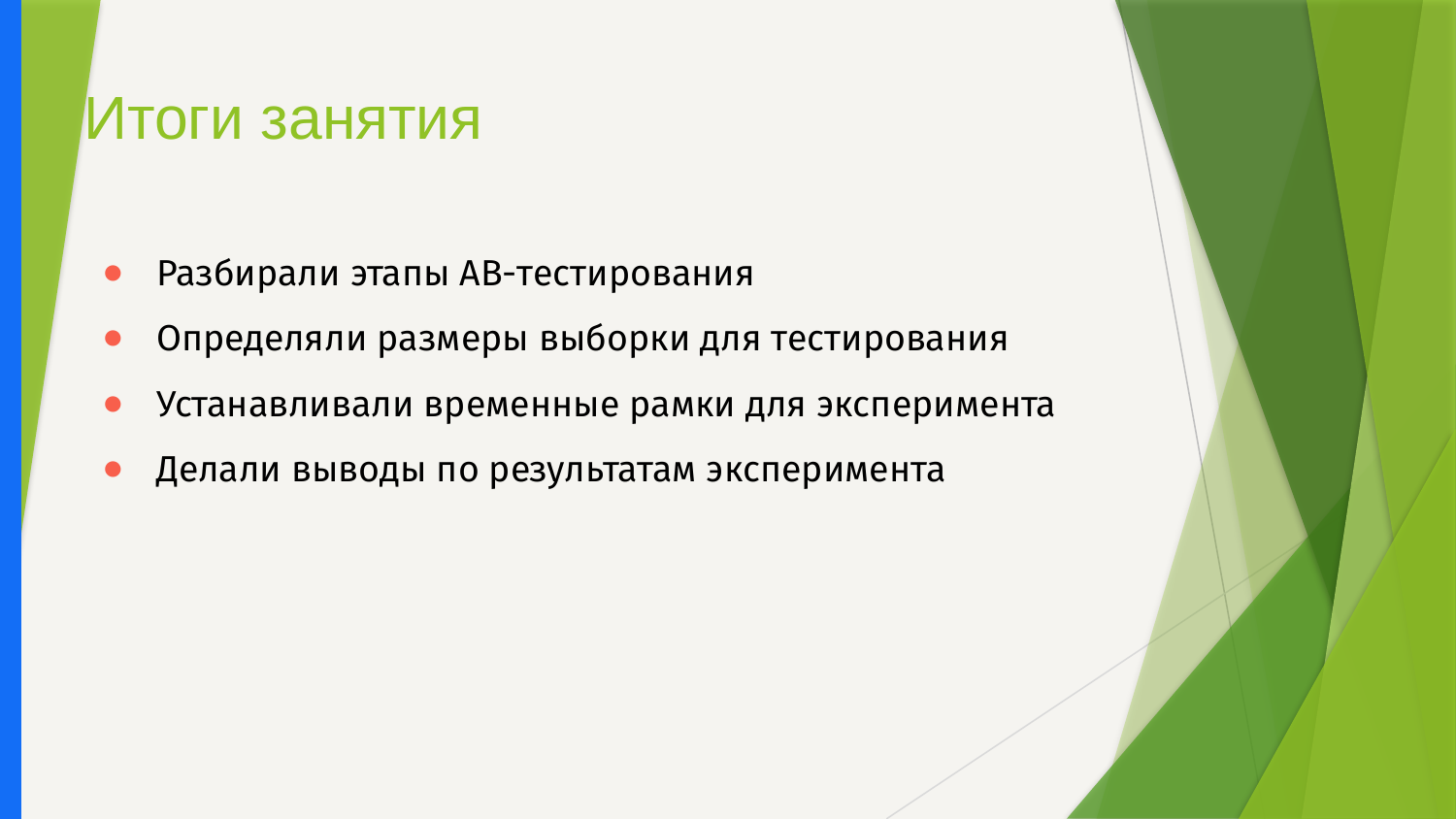

# Итоги занятия
Разбирали этапы AB-тестирования
Определяли размеры выборки для тестирования
Устанавливали временные рамки для эксперимента
Делали выводы по результатам эксперимента